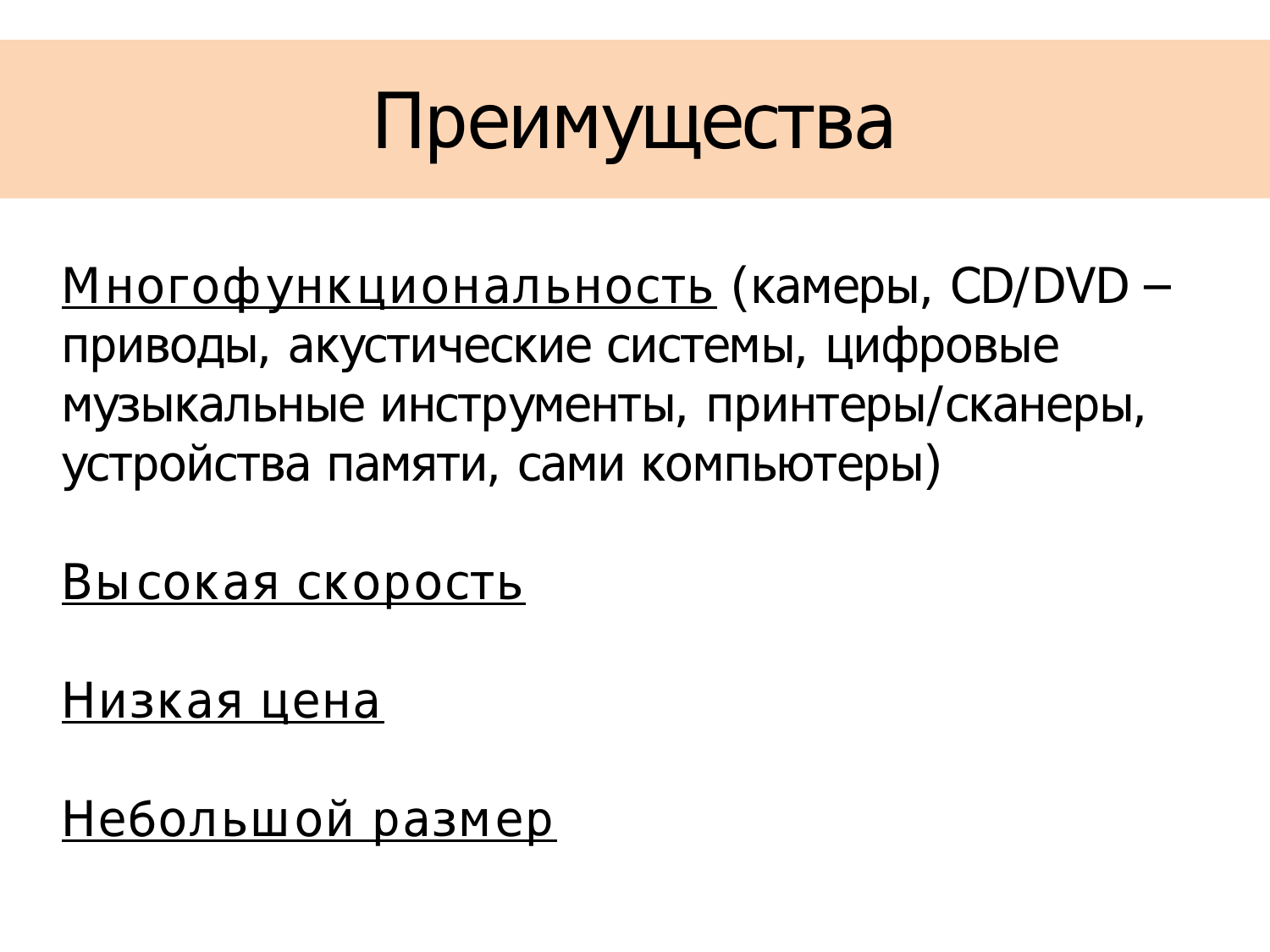

# Преимущества
Многофункциональность (камеры, CD/DVD – приводы, акустические системы, цифровые музыкальные инструменты, принтеры/сканеры, устройства памяти, сами компьютеры)

Высокая скорость

Низкая цена

Небольшой размер